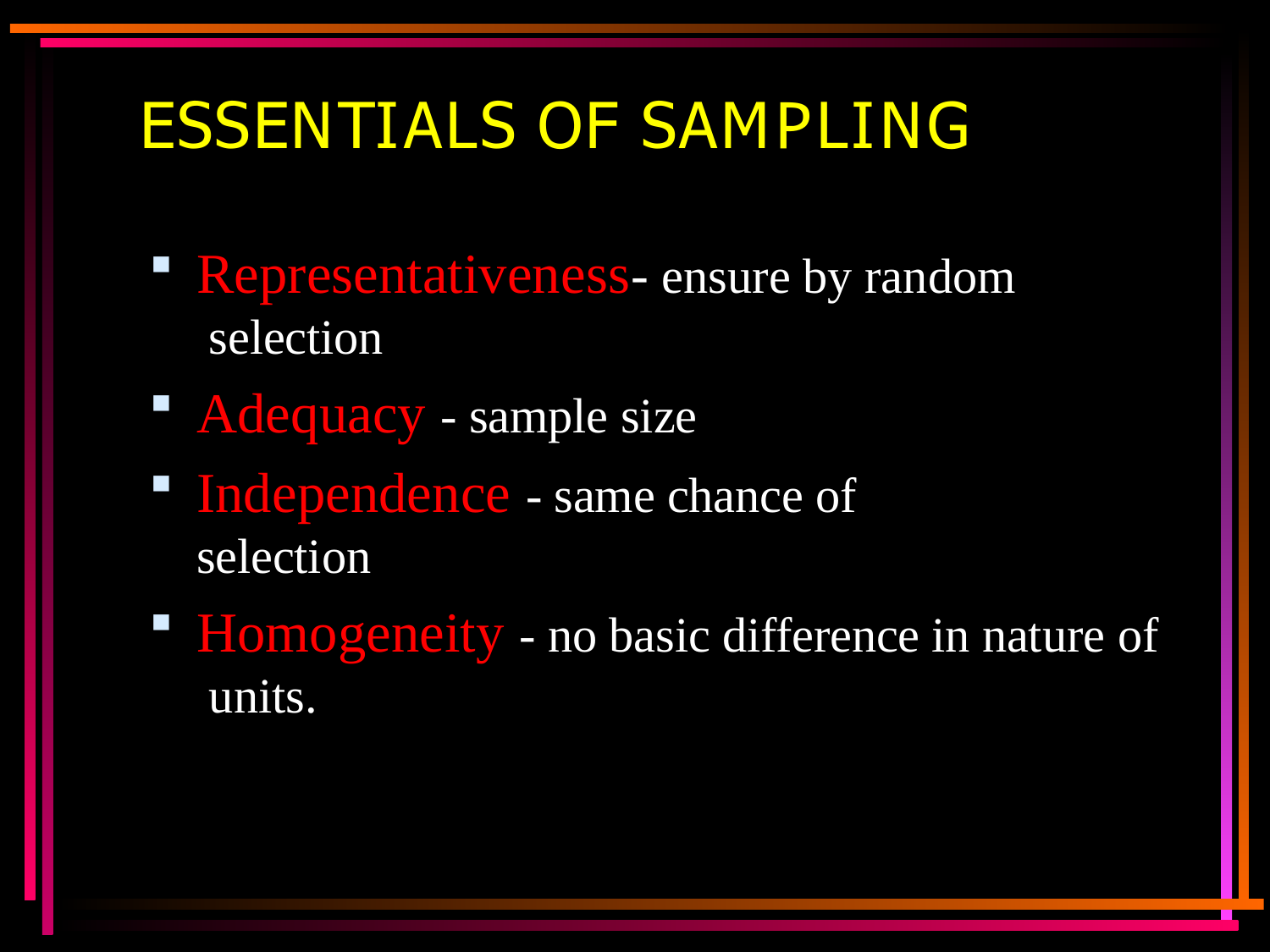

# ESSENTIALS OF SAMPLING
Representativeness- ensure by random  selection
Adequacy - sample size
Independence - same chance of selection
Homogeneity - no basic difference in nature of  units.